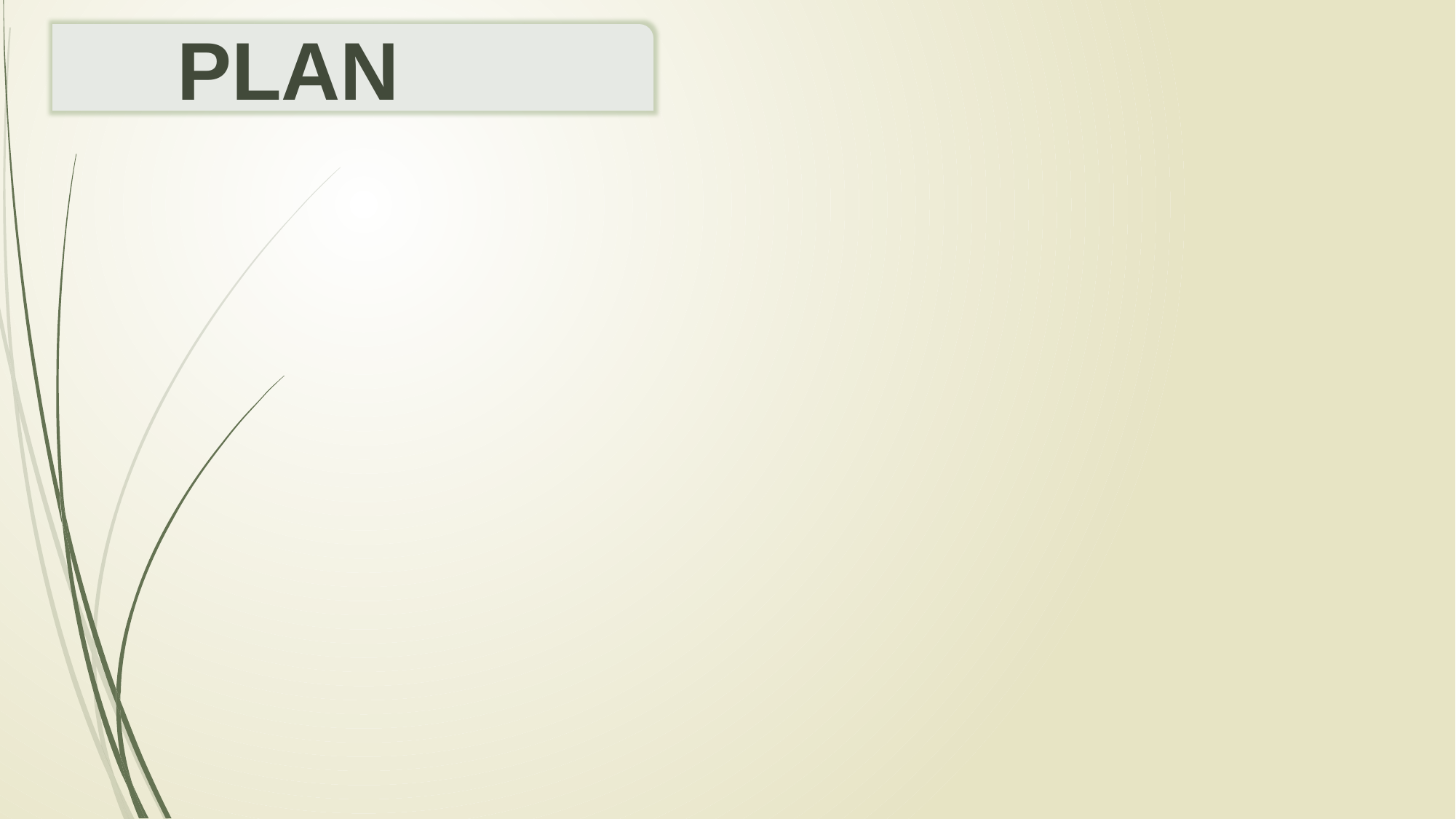

PLAN
1
  introduction
2
  contexte
3
 problématique
4
 objectifs
5
 choix des technologies utilisés
6
 Fonctionnalités
7
 conclusion
8
 Demonstration